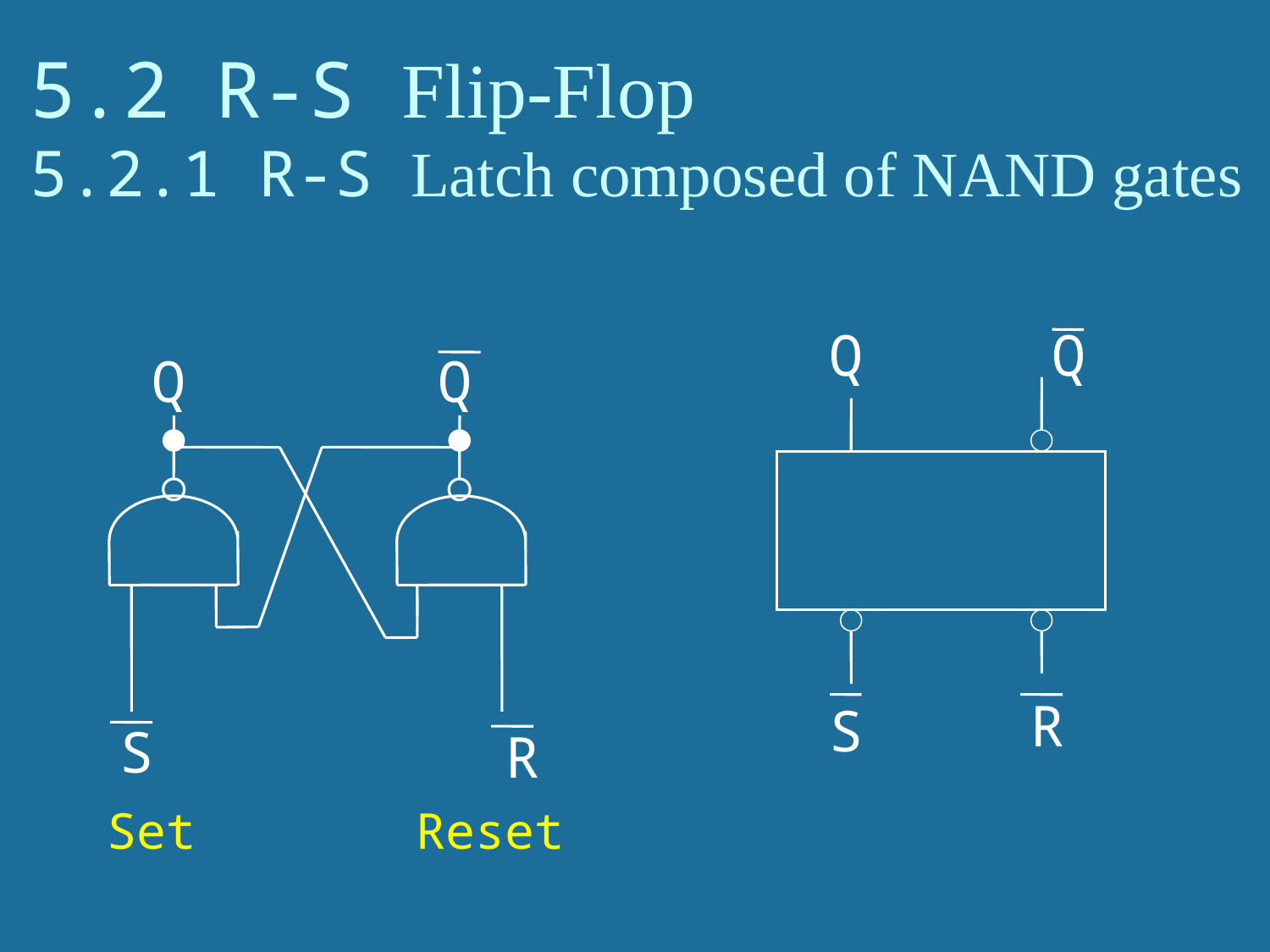

# 5.2 R-S Flip-Flop 5.2.1 R-S Latch composed of NAND gates
Q
Q

R
S

Q
Q

 S
 R

Set
Reset